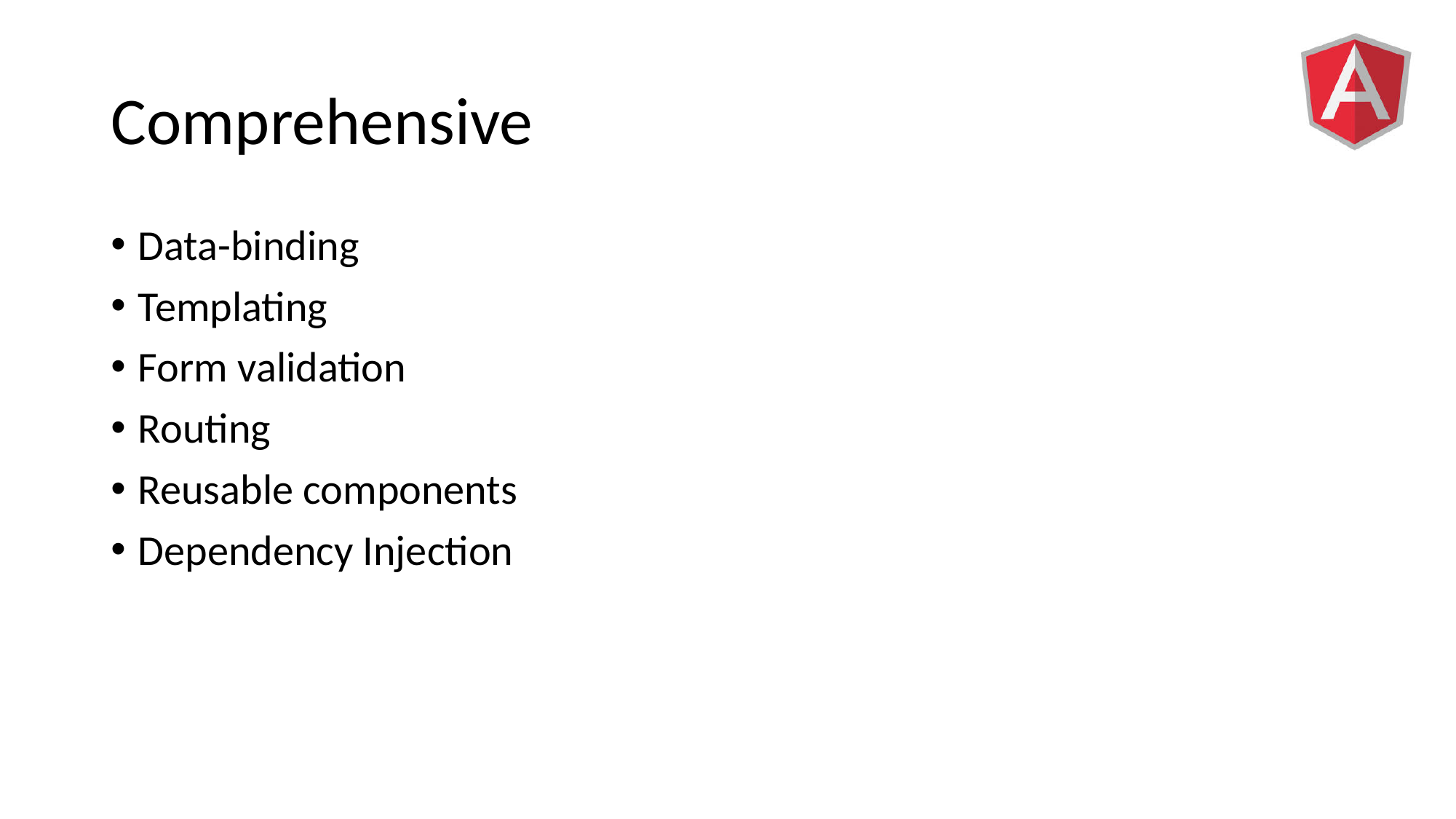

# Comprehensive
Data-binding
Templating
Form validation
Routing
Reusable components
Dependency Injection